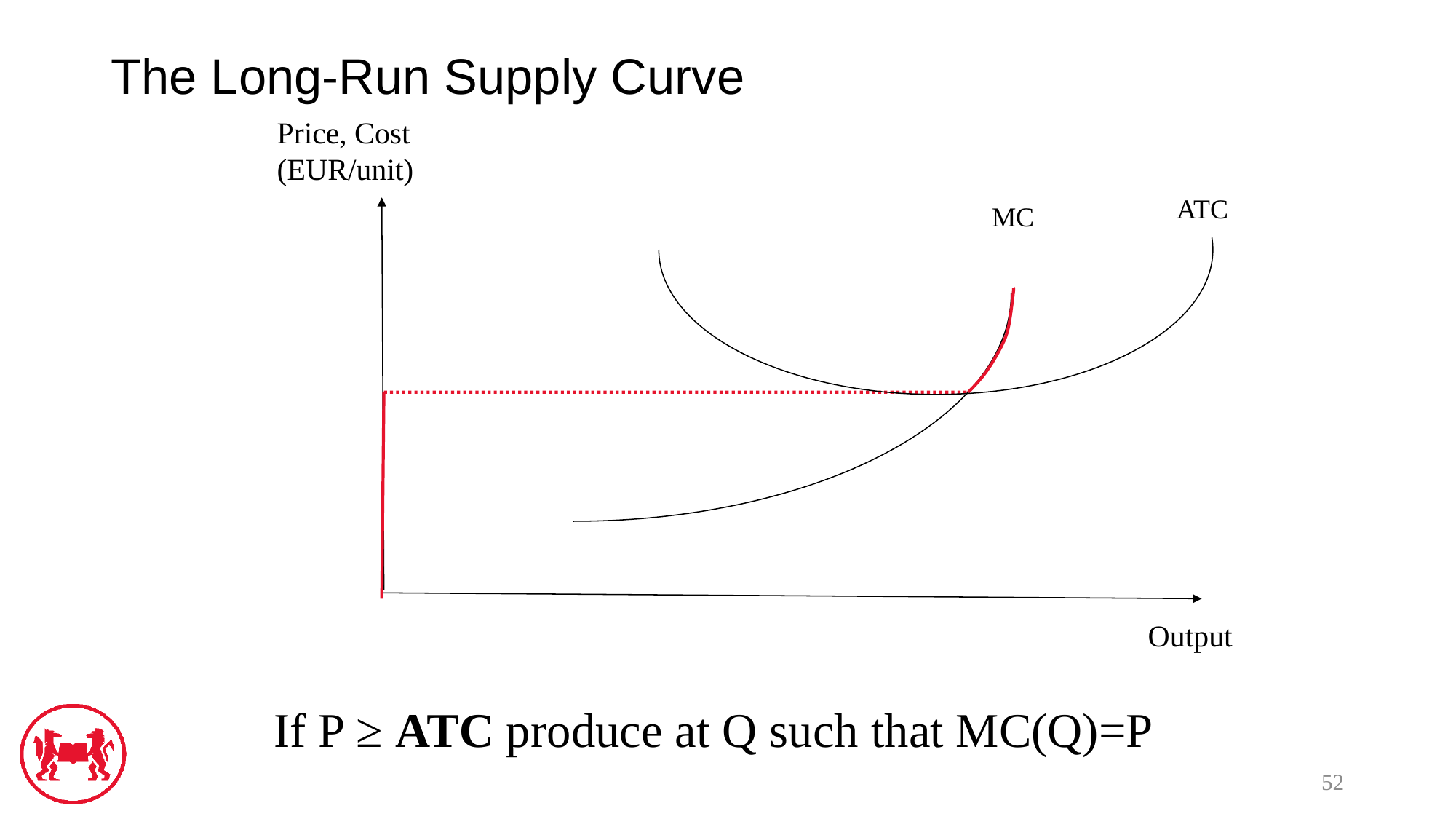

# The Long-Run Supply Curve
Price, Cost
(EUR/unit)
ATC
MC

Output
If P ≥ ATC produce at Q such that MC(Q)=P
52